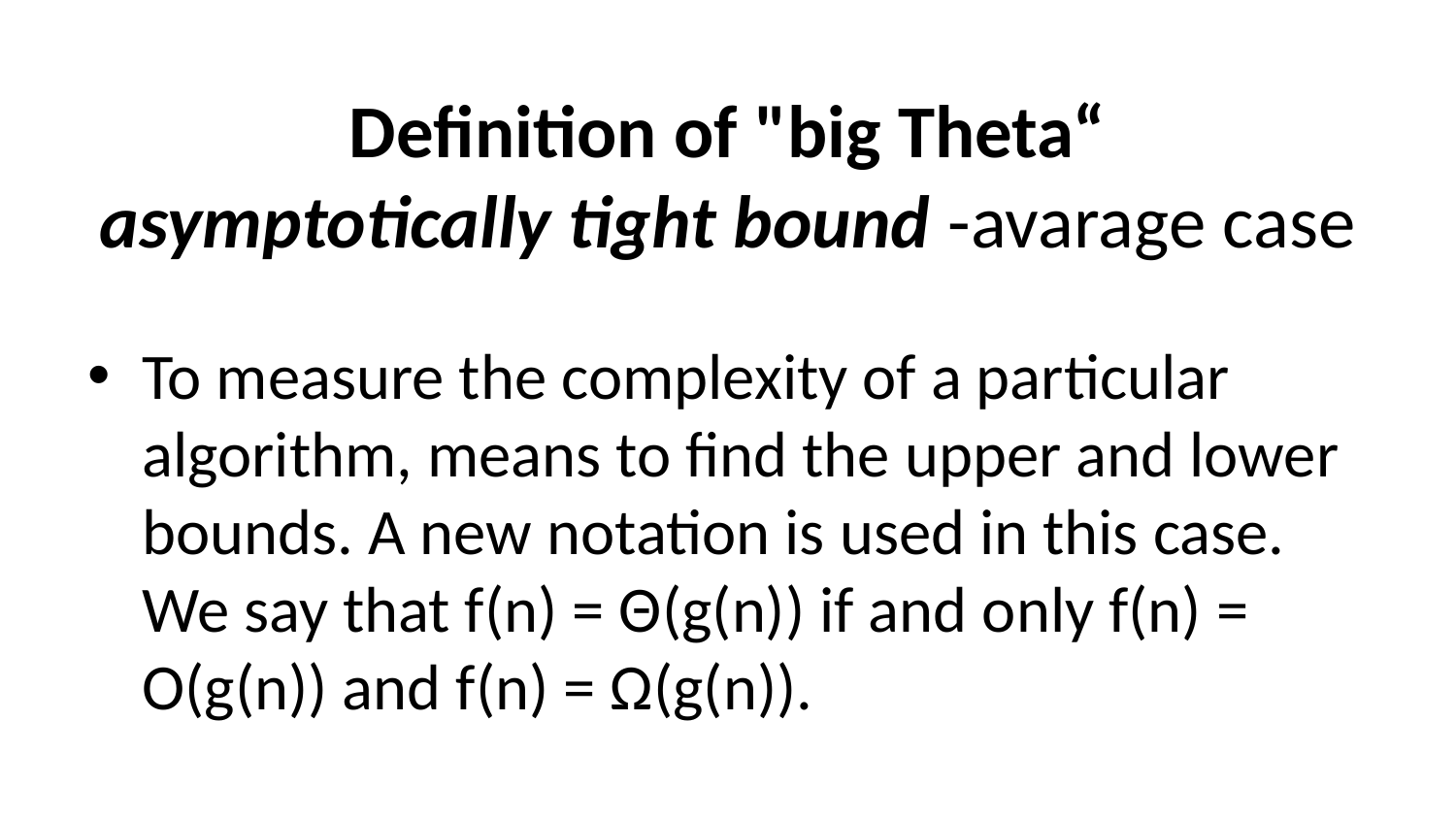

# Definition of "big Theta“ asymptotically tight bound -avarage case
To measure the complexity of a particular algorithm, means to find the upper and lower bounds. A new notation is used in this case. We say that f(n) = Θ(g(n)) if and only f(n) = O(g(n)) and f(n) = Ω(g(n)).